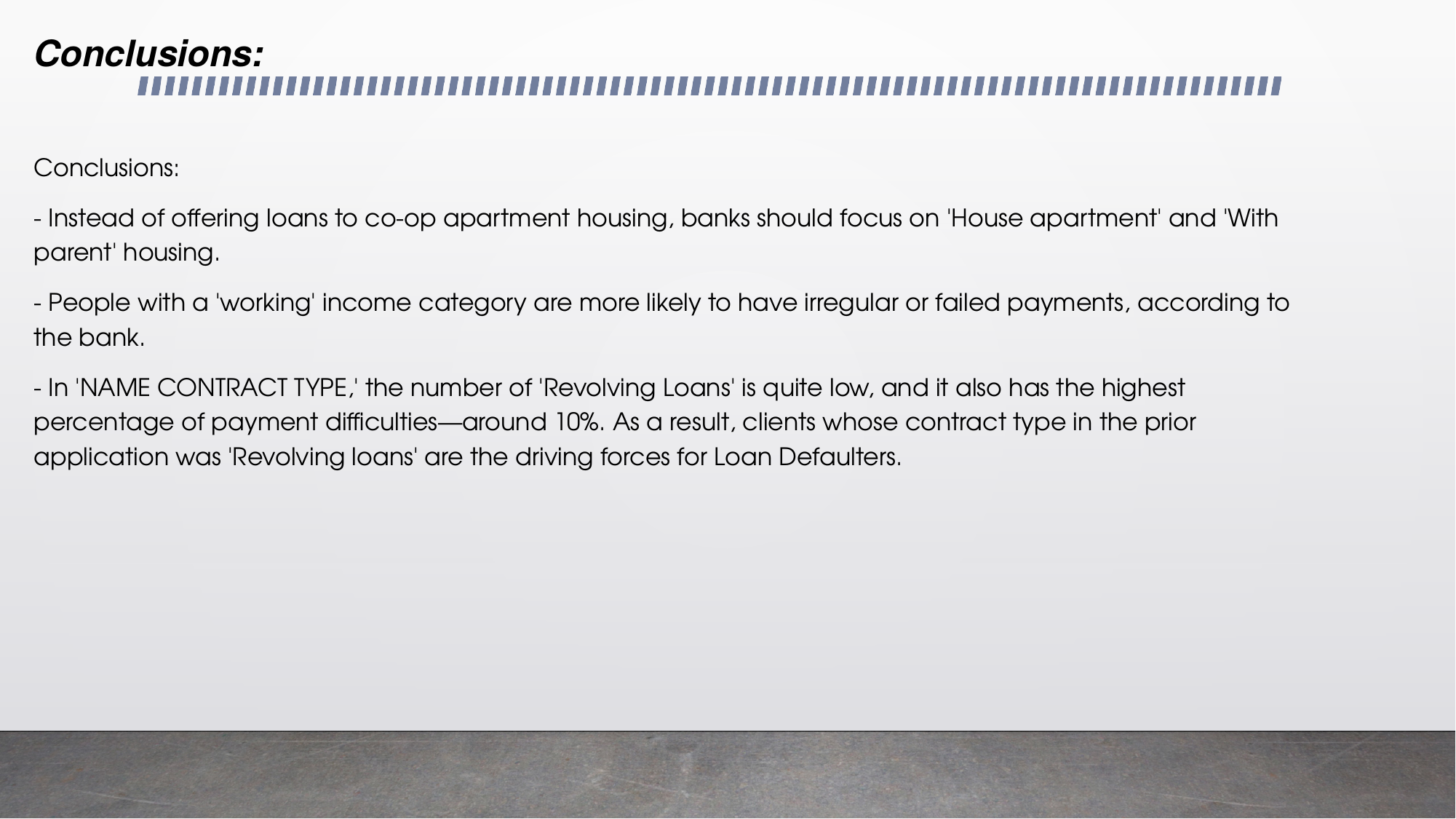

# Conclusions:
Conclusions:
- Instead of offering loans to co-op apartment housing, banks should focus on 'House apartment' and 'With parent' housing.
- People with a 'working' income category are more likely to have irregular or failed payments, according to the bank.
- In 'NAME CONTRACT TYPE,' the number of 'Revolving Loans' is quite low, and it also has the highest percentage of payment difficulties—around 10%. As a result, clients whose contract type in the prior application was 'Revolving loans' are the driving forces for Loan Defaulters.